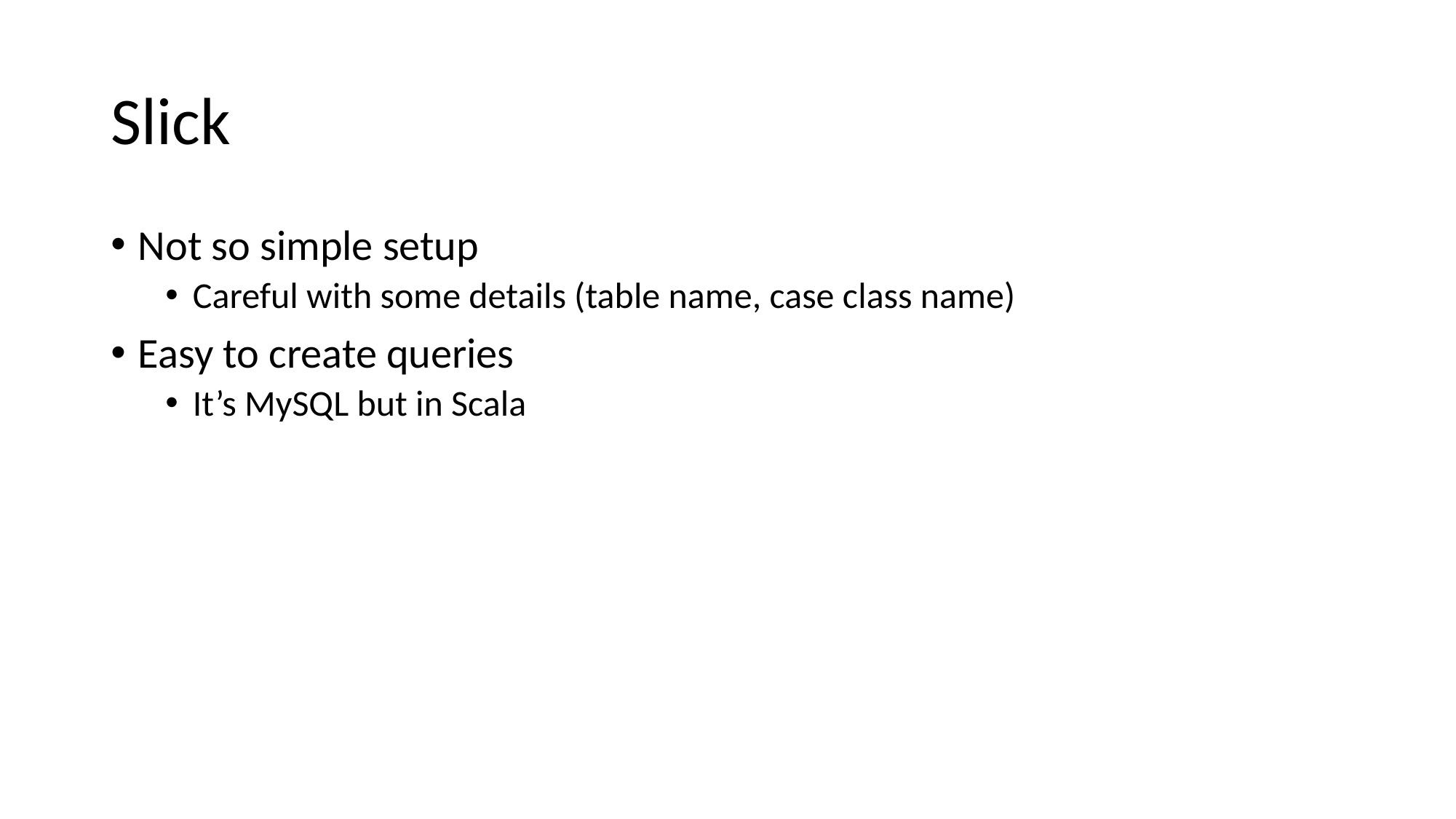

# Slick
Not so simple setup
Careful with some details (table name, case class name)
Easy to create queries
It’s MySQL but in Scala